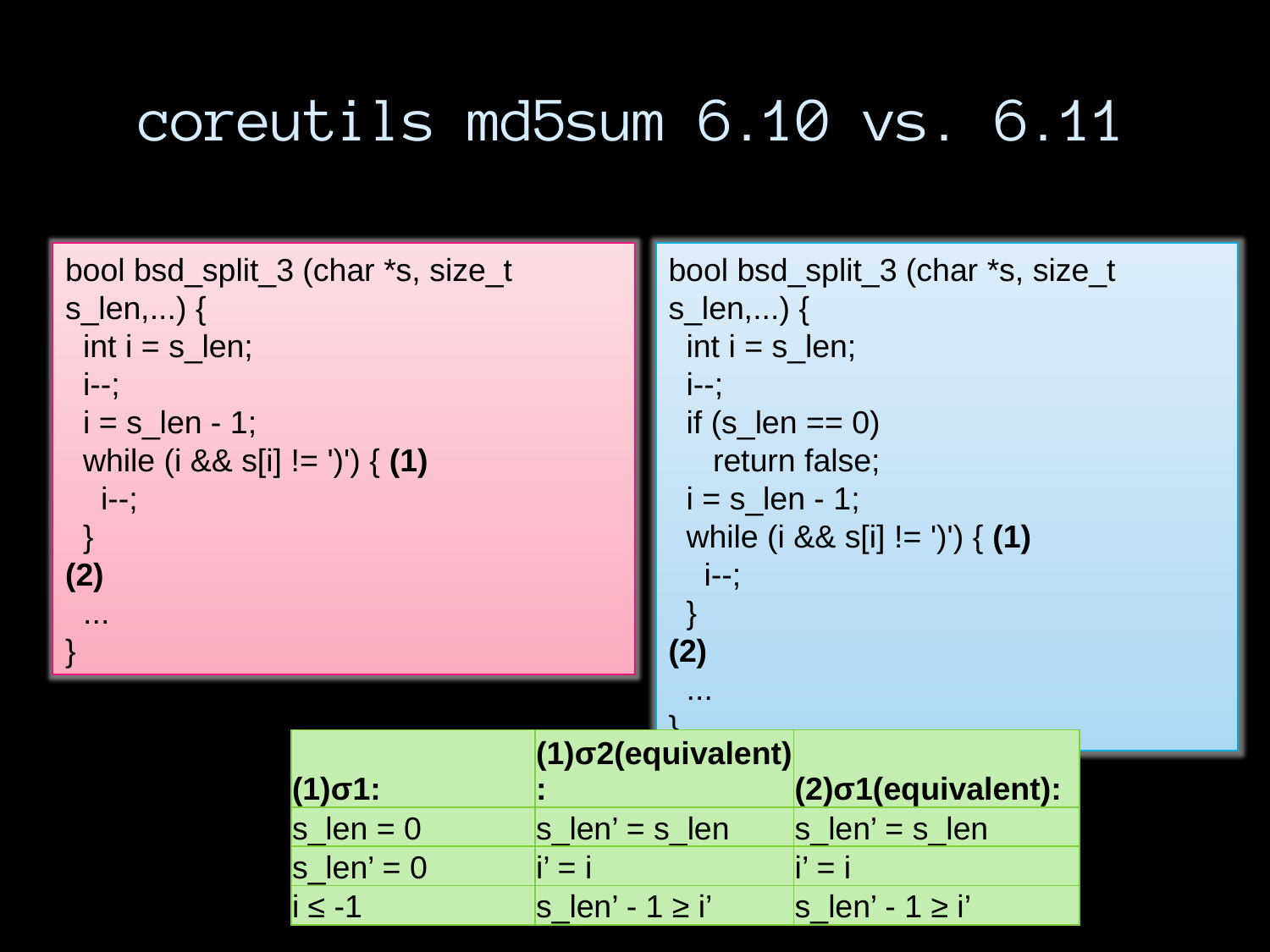

# coreutils md5sum 6.10 vs. 6.11
bool bsd_split_3 (char *s, size_t s_len,...) {
  int i = s_len;
  i--;
  i = s_len - 1;
  while (i && s[i] != ')') { (1)
    i--;
  }
(2)
  ...
}
bool bsd_split_3 (char *s, size_t s_len,...) {
  int i = s_len;
  i--;
  if (s_len == 0)
     return false;
  i = s_len - 1;
  while (i && s[i] != ')') { (1)
    i--;
  }
(2)
  ...
}
| (1)σ1: | (1)σ2(equivalent): | (2)σ1(equivalent): |
| --- | --- | --- |
| s\_len = 0 | s\_len’ = s\_len | s\_len’ = s\_len |
| s\_len’ = 0 | i’ = i | i’ = i |
| i ≤ -1 | s\_len’ - 1 ≥ i’ | s\_len’ - 1 ≥ i’ |